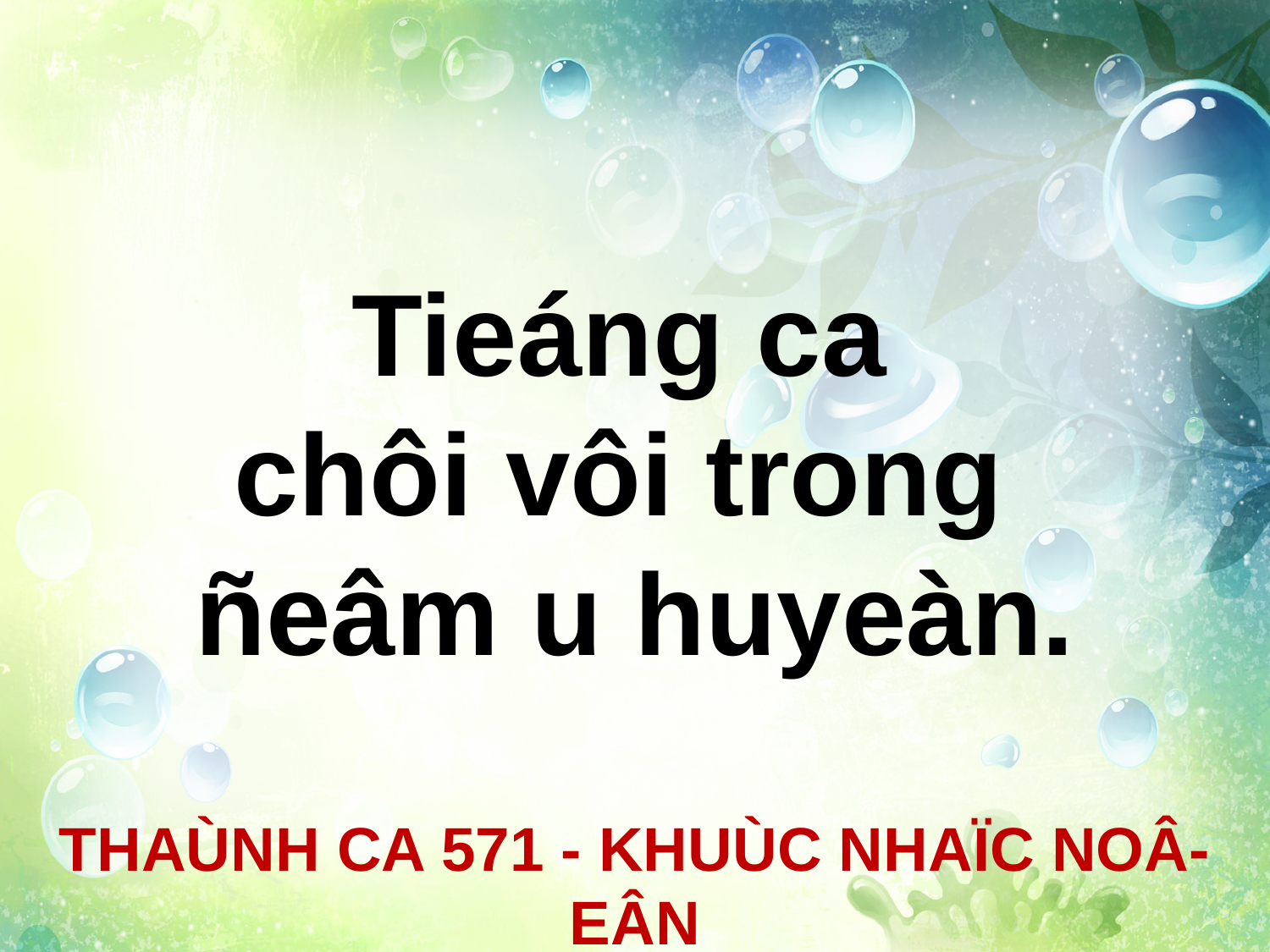

Tieáng ca
chôi vôi trong
ñeâm u huyeàn.
THAÙNH CA 571 - KHUÙC NHAÏC NOÂ-EÂN